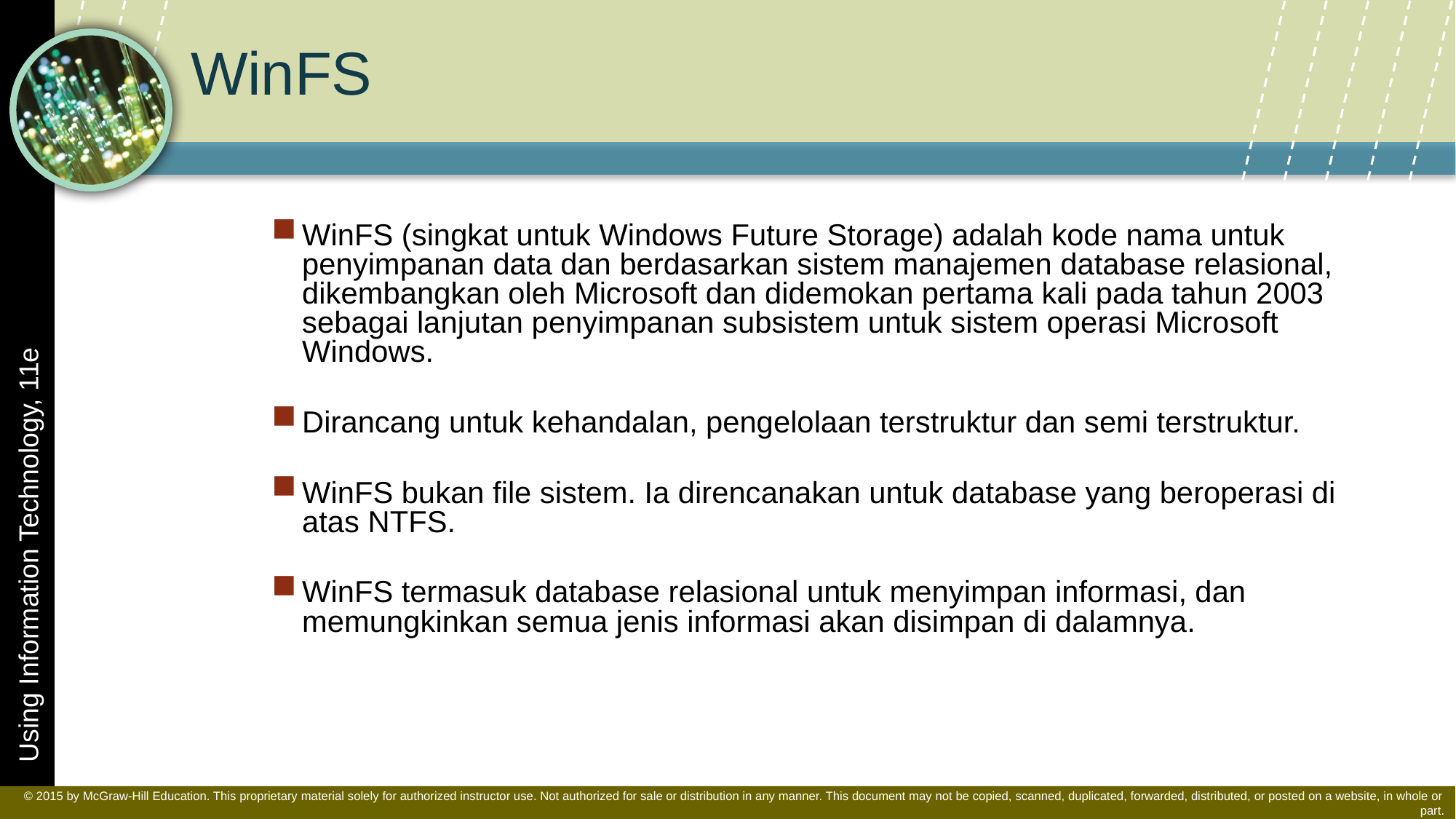

# WinFS
WinFS (singkat untuk Windows Future Storage) adalah kode nama untuk penyimpanan data dan berdasarkan sistem manajemen database relasional, dikembangkan oleh Microsoft dan didemokan pertama kali pada tahun 2003 sebagai lanjutan penyimpanan subsistem untuk sistem operasi Microsoft Windows.

Dirancang untuk kehandalan, pengelolaan terstruktur dan semi terstruktur.

WinFS bukan file sistem. Ia direncanakan untuk database yang beroperasi di atas NTFS.

WinFS termasuk database relasional untuk menyimpan informasi, dan memungkinkan semua jenis informasi akan disimpan di dalamnya.